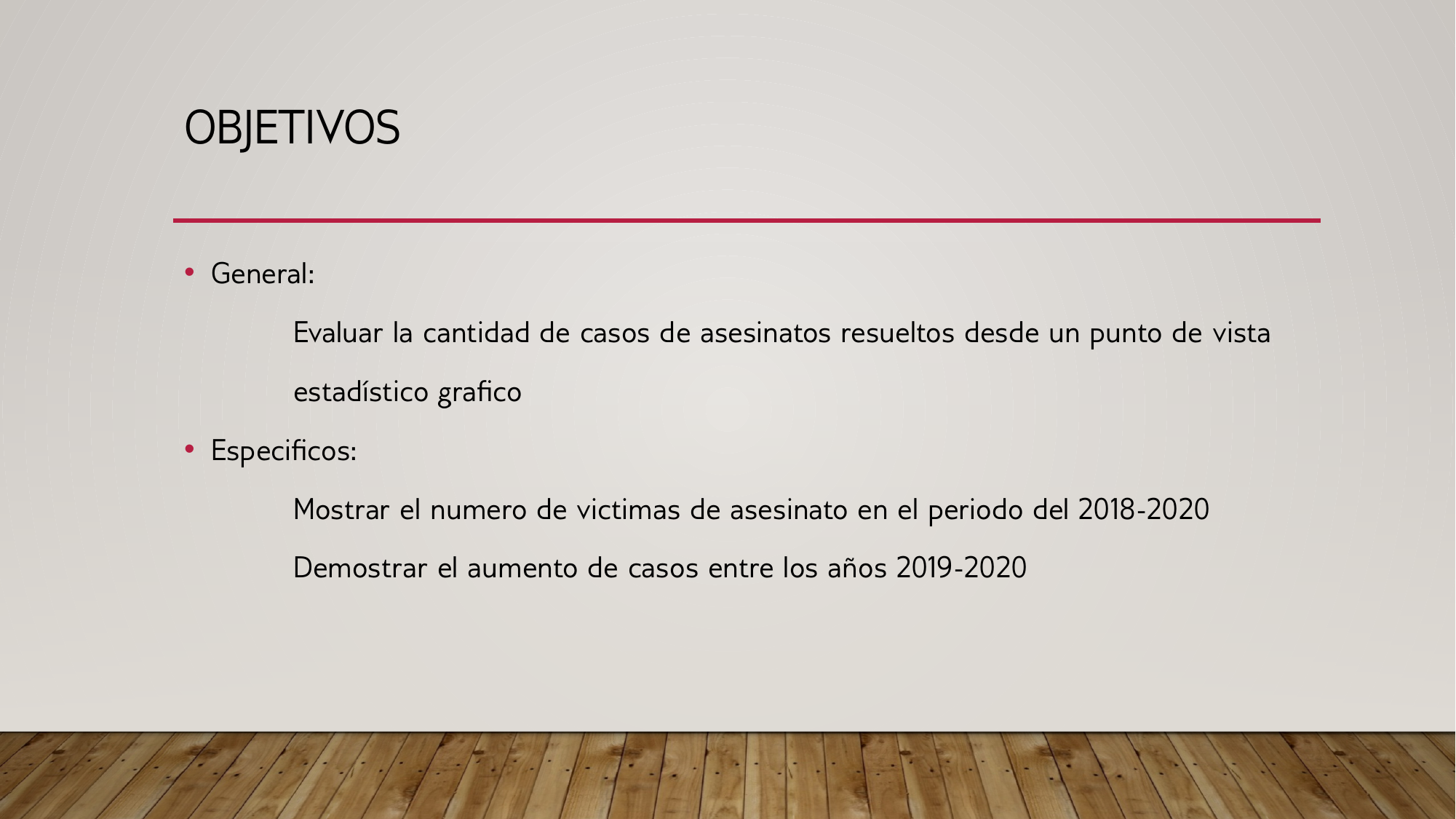

# objetivos
General:
            Evaluar la cantidad de casos de asesinatos resueltos desde un punto de vista
            estadístico grafico
Especificos:
            Mostrar el numero de victimas de asesinato en el periodo del 2018-2020
            Demostrar el aumento de casos entre los años 2019-2020